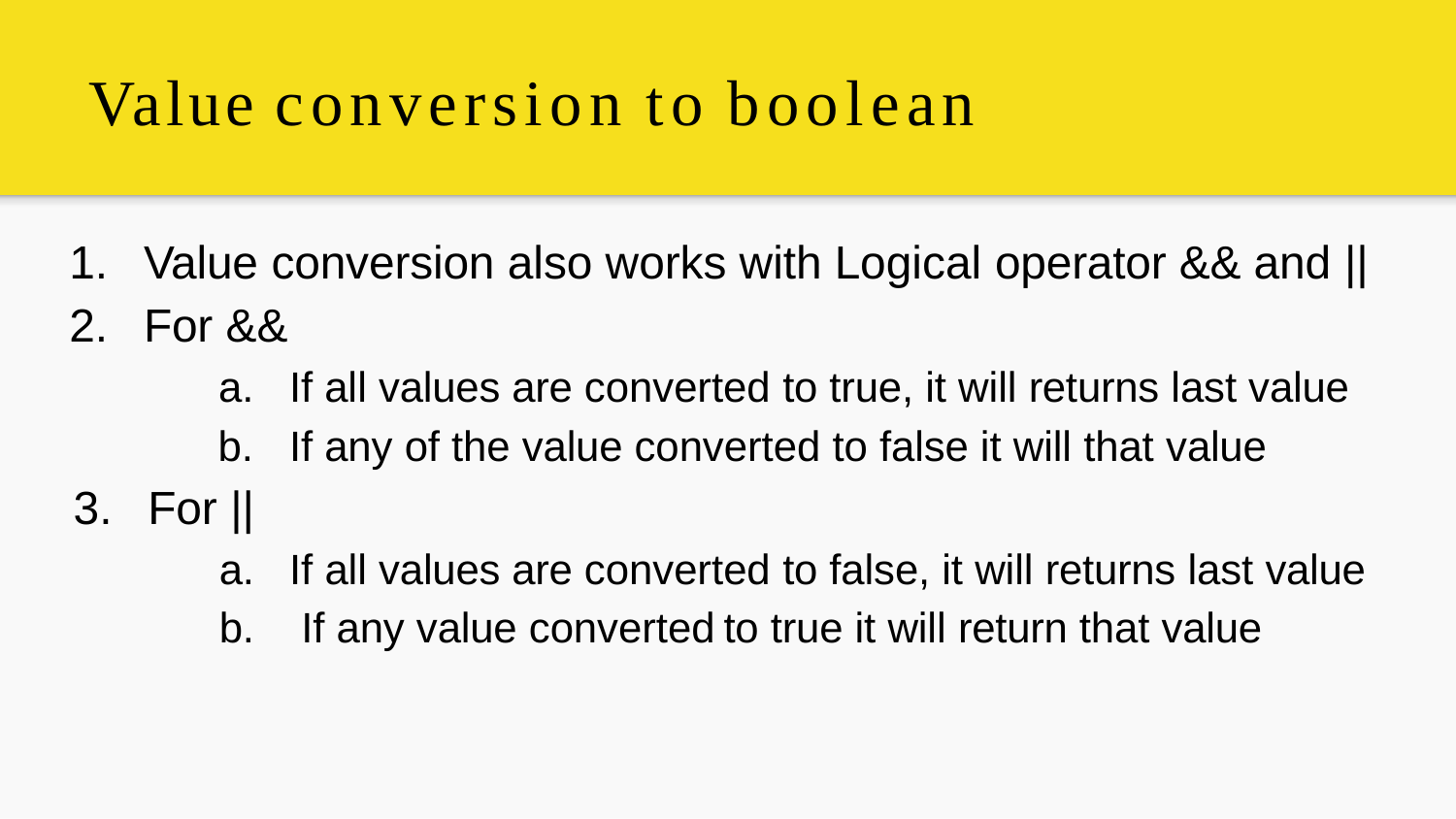

# Value conversion to boolean

Value conversion also works with Logical operator && and ||
For &&
If all values are converted to true, it will returns last value
If any of the value converted to false it will that value
3.	For ||
a.
b.
If all values are converted to false, it will returns last value  If any value converted	to true it will return that value